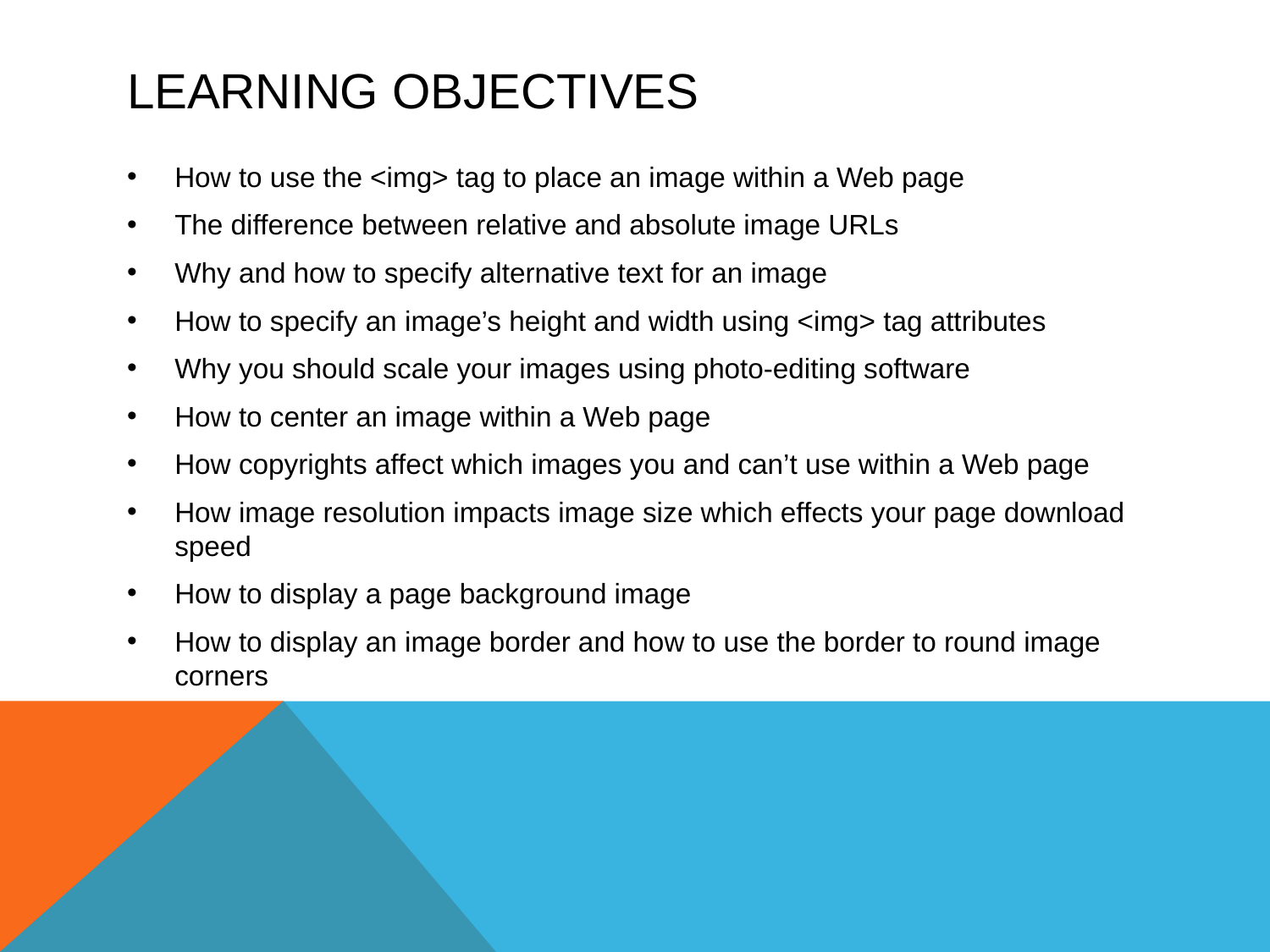

# Learning Objectives
How to use the <img> tag to place an image within a Web page
The difference between relative and absolute image URLs
Why and how to specify alternative text for an image
How to specify an image’s height and width using <img> tag attributes
Why you should scale your images using photo-editing software
How to center an image within a Web page
How copyrights affect which images you and can’t use within a Web page
How image resolution impacts image size which effects your page download speed
How to display a page background image
How to display an image border and how to use the border to round image corners